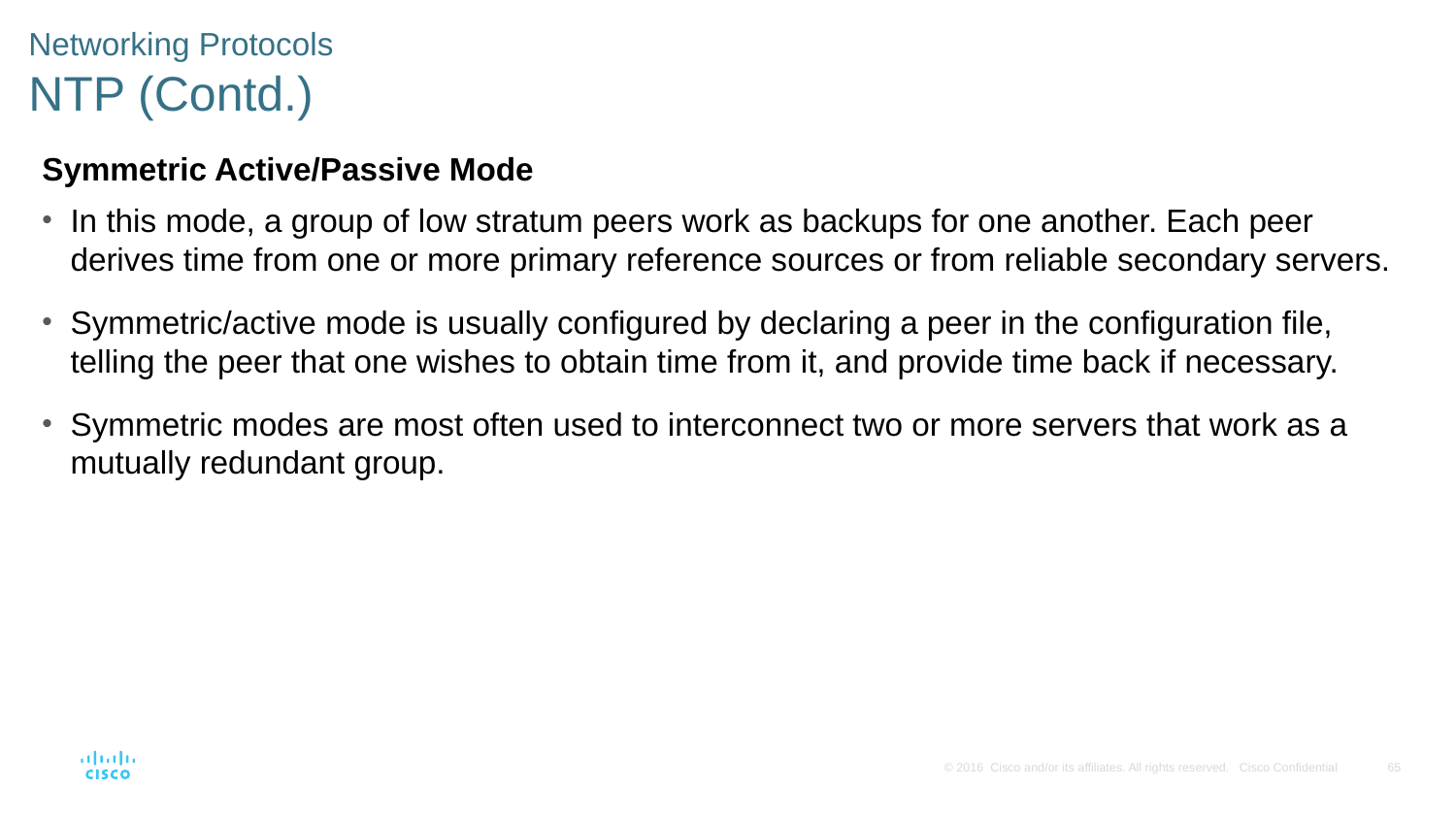

# Networking Protocols NTP (Contd.)
Symmetric Active/Passive Mode
In this mode, a group of low stratum peers work as backups for one another. Each peer derives time from one or more primary reference sources or from reliable secondary servers.
Symmetric/active mode is usually conﬁgured by declaring a peer in the conﬁguration ﬁle, telling the peer that one wishes to obtain time from it, and provide time back if necessary.
Symmetric modes are most often used to interconnect two or more servers that work as a mutually redundant group.